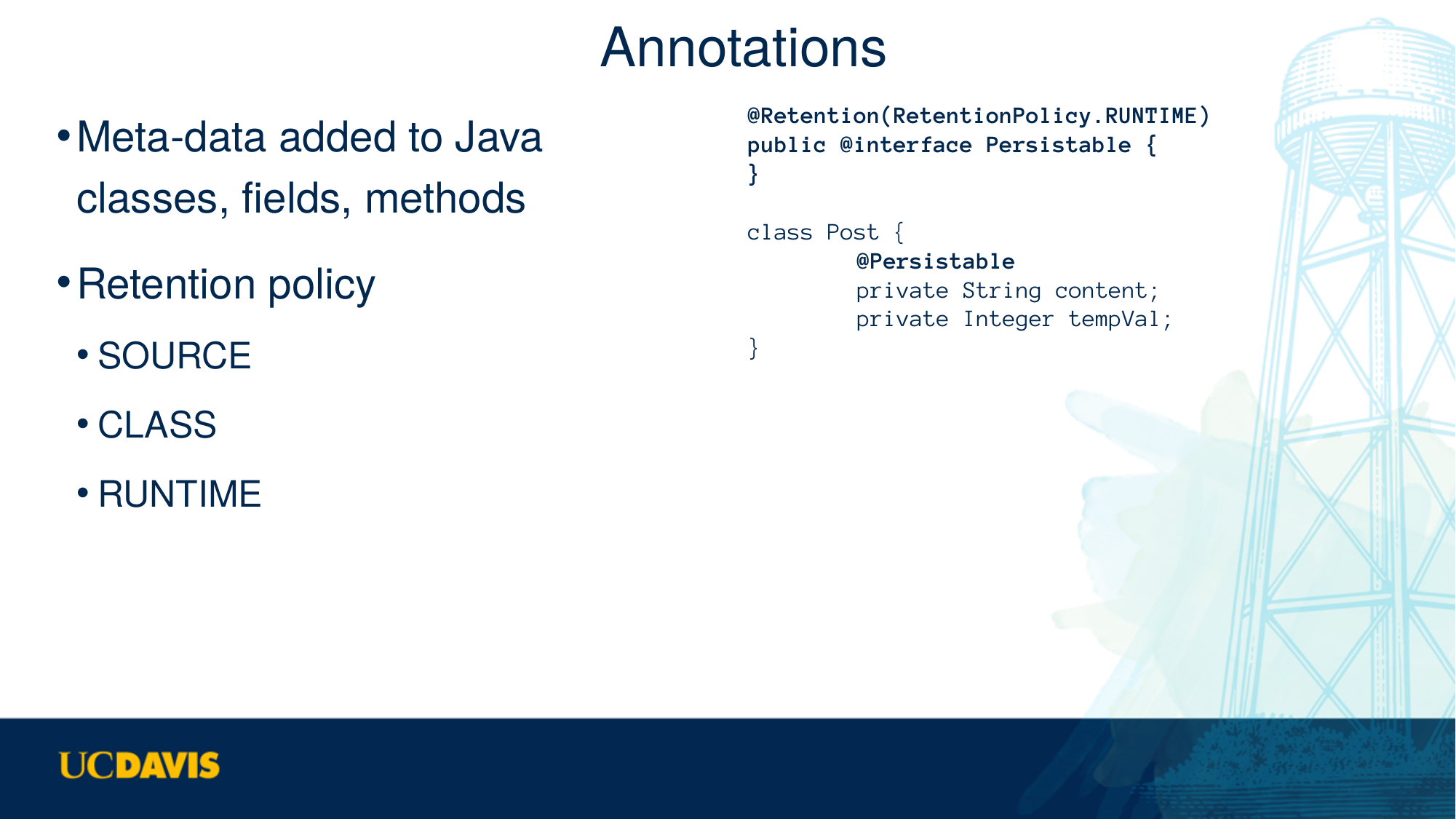

# Annotations
Meta-data added to Java classes, fields, methods
Retention policy
SOURCE
CLASS
RUNTIME

@Retention(RetentionPolicy.RUNTIME)
public @interface Persistable {
}

class Post {
	@Persistable
	private String content;
	private Integer tempVal;
}